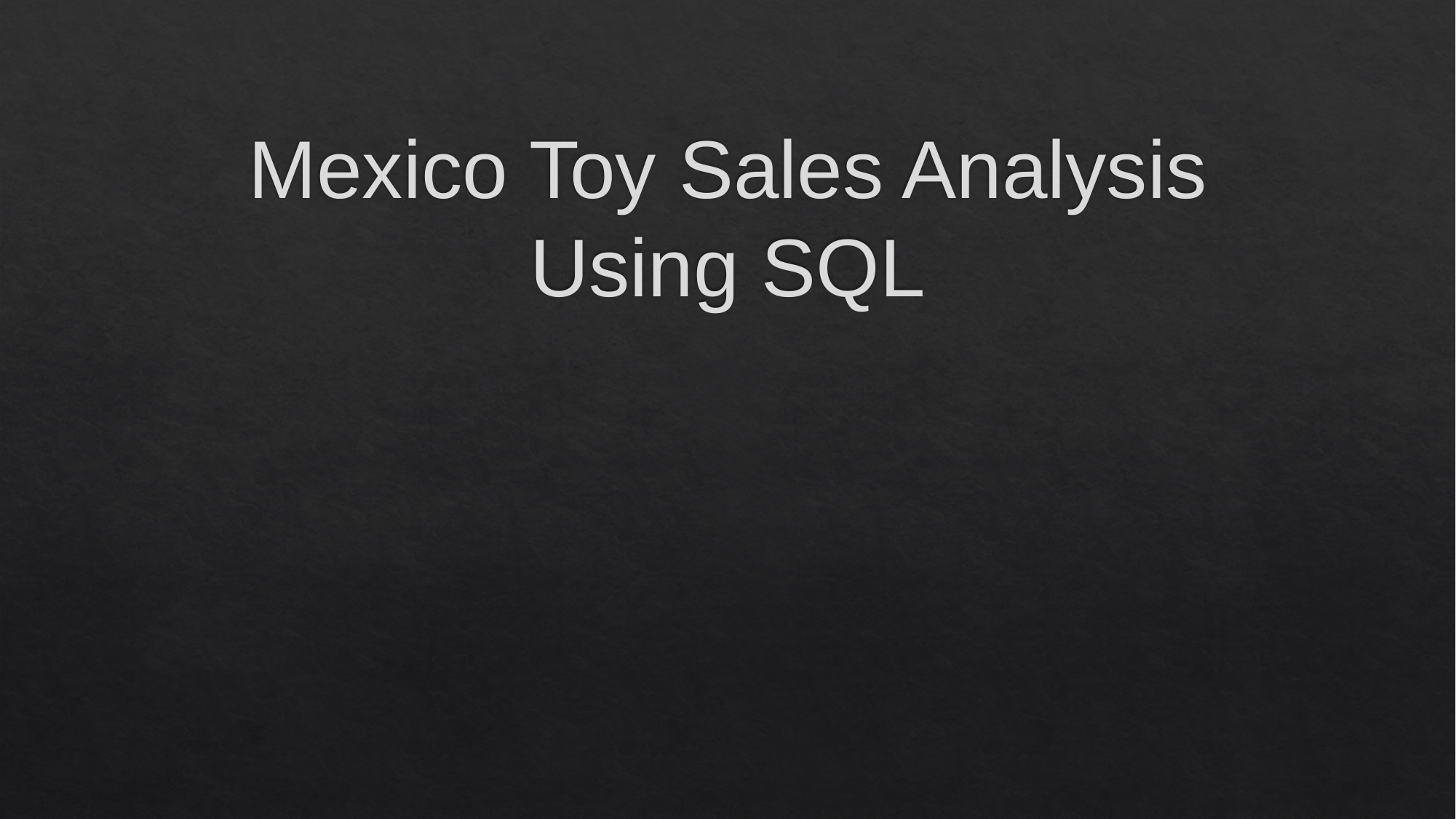

# Mexico Toy Sales Analysis Using SQL